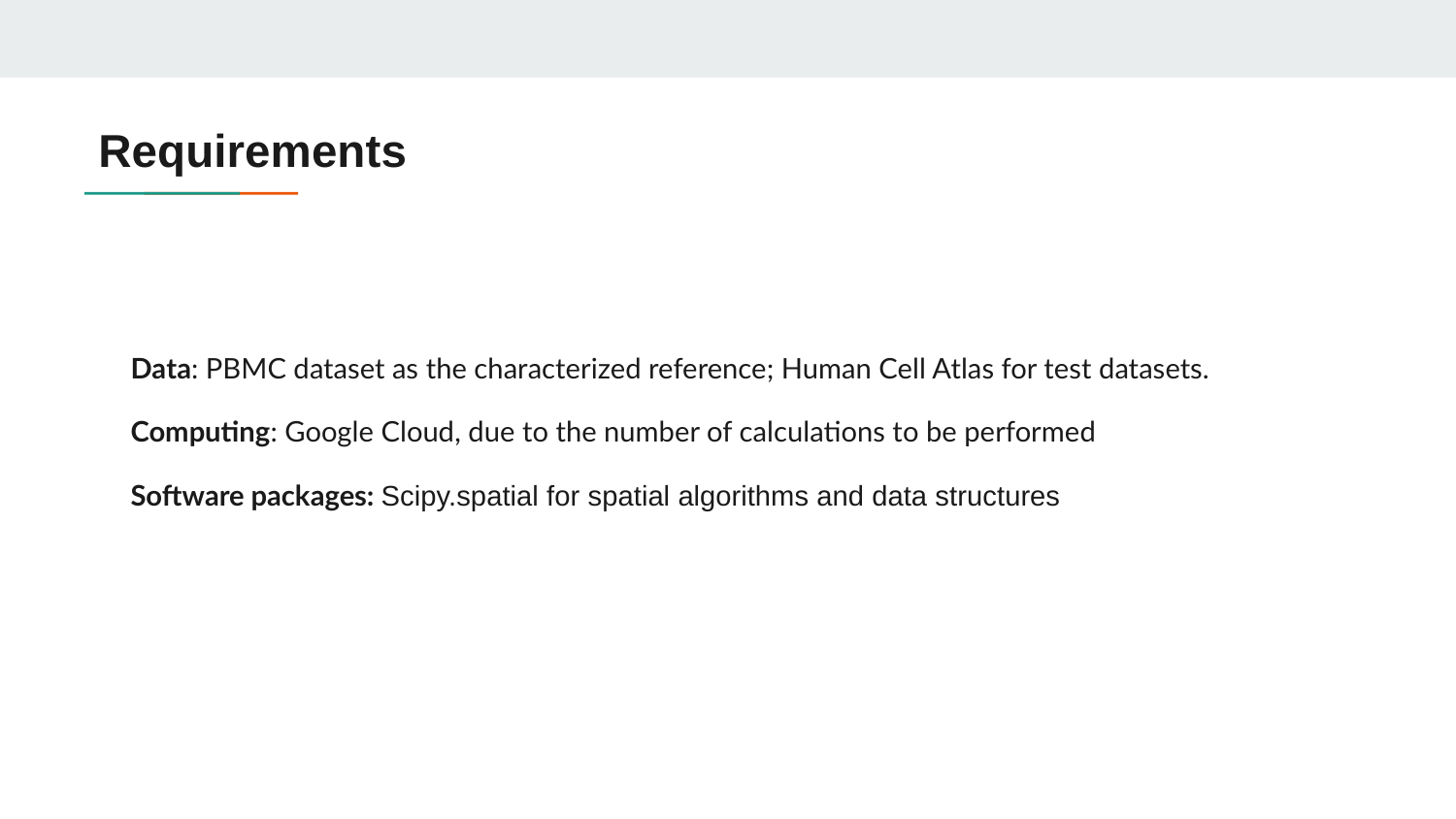

# Requirements
Data: PBMC dataset as the characterized reference; Human Cell Atlas for test datasets.
Computing: Google Cloud, due to the number of calculations to be performed
Software packages: Scipy.spatial for spatial algorithms and data structures